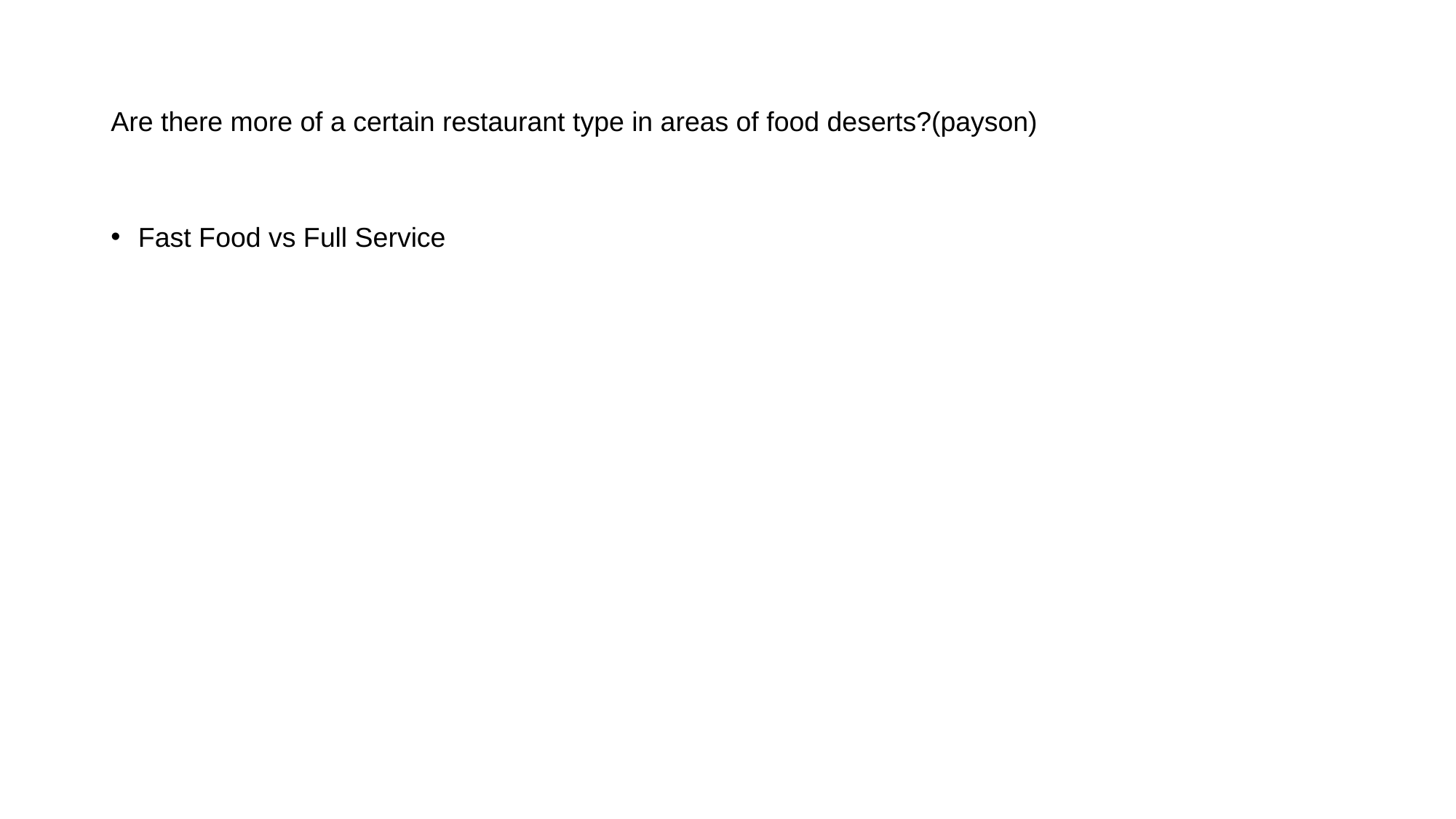

# Are there more of a certain restaurant type in areas of food deserts?(payson)
Fast Food vs Full Service